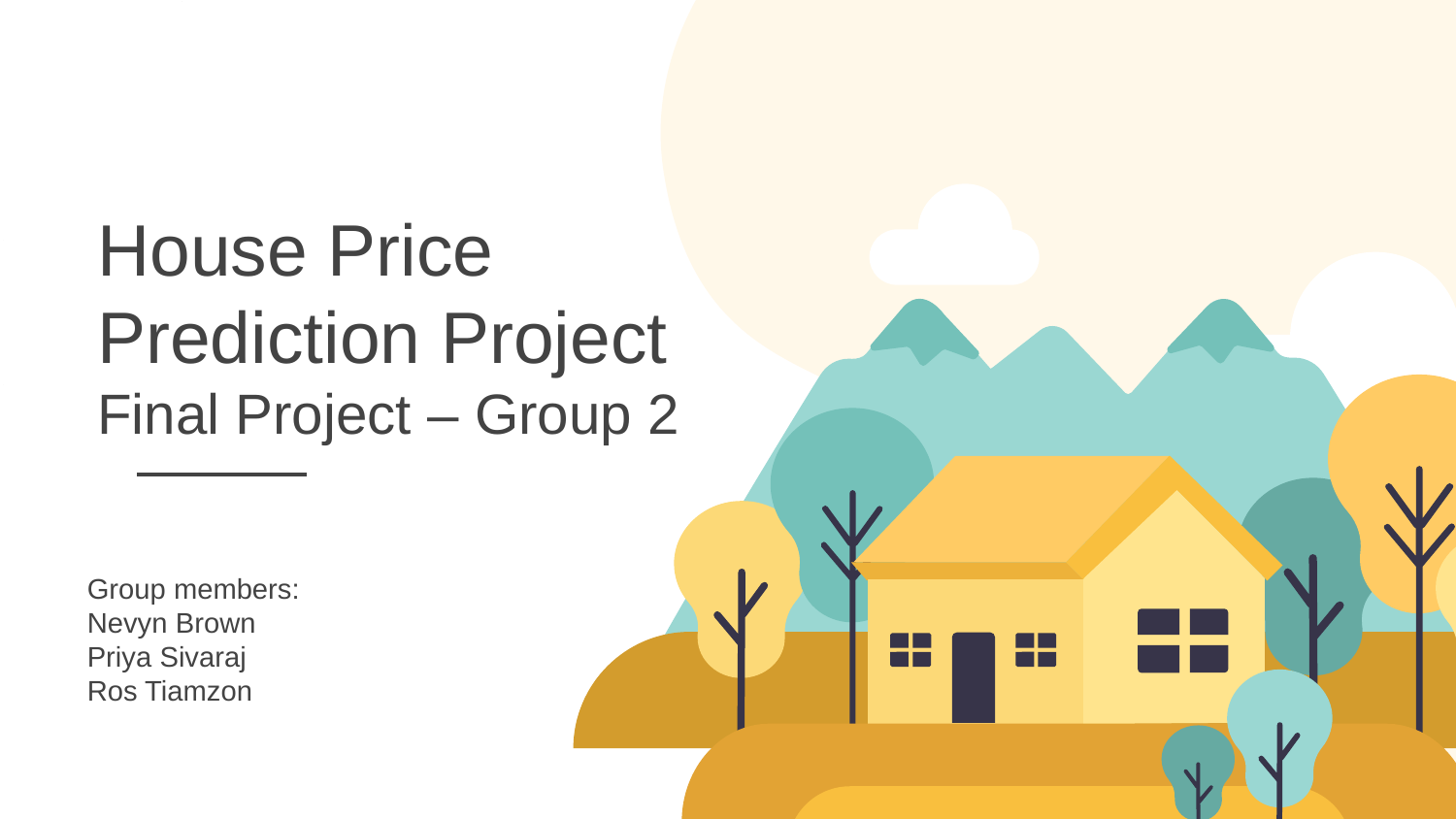

# House Price Prediction Project
Final Project – Group 2
Group members:
Nevyn Brown
Priya Sivaraj
Ros Tiamzon